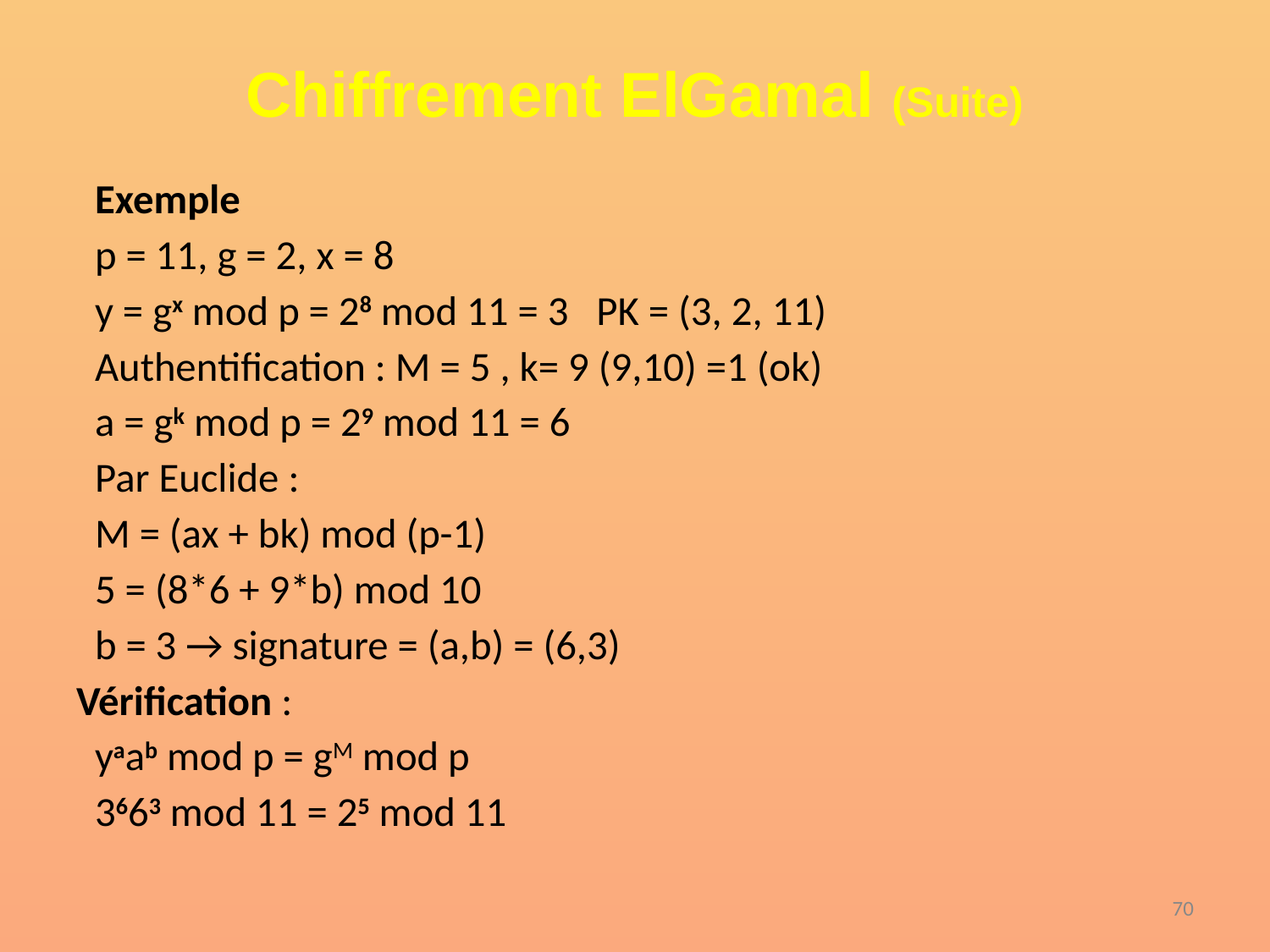

# Chiffrement ElGamal (Suite)
  Exemple
  p = 11, g = 2, x = 8
  y = gx mod p = 28 mod 11 = 3   PK = (3, 2, 11)
  Authentification : M = 5 , k= 9 (9,10) =1 (ok)
  a = gk mod p = 29 mod 11 = 6
  Par Euclide :
  M = (ax + bk) mod (p-1)
  5 = (8*6 + 9*b) mod 10
  b = 3 → signature = (a,b) = (6,3)
Vérification :
  yaab mod p = gM mod p
  3663 mod 11 = 25 mod 11

70